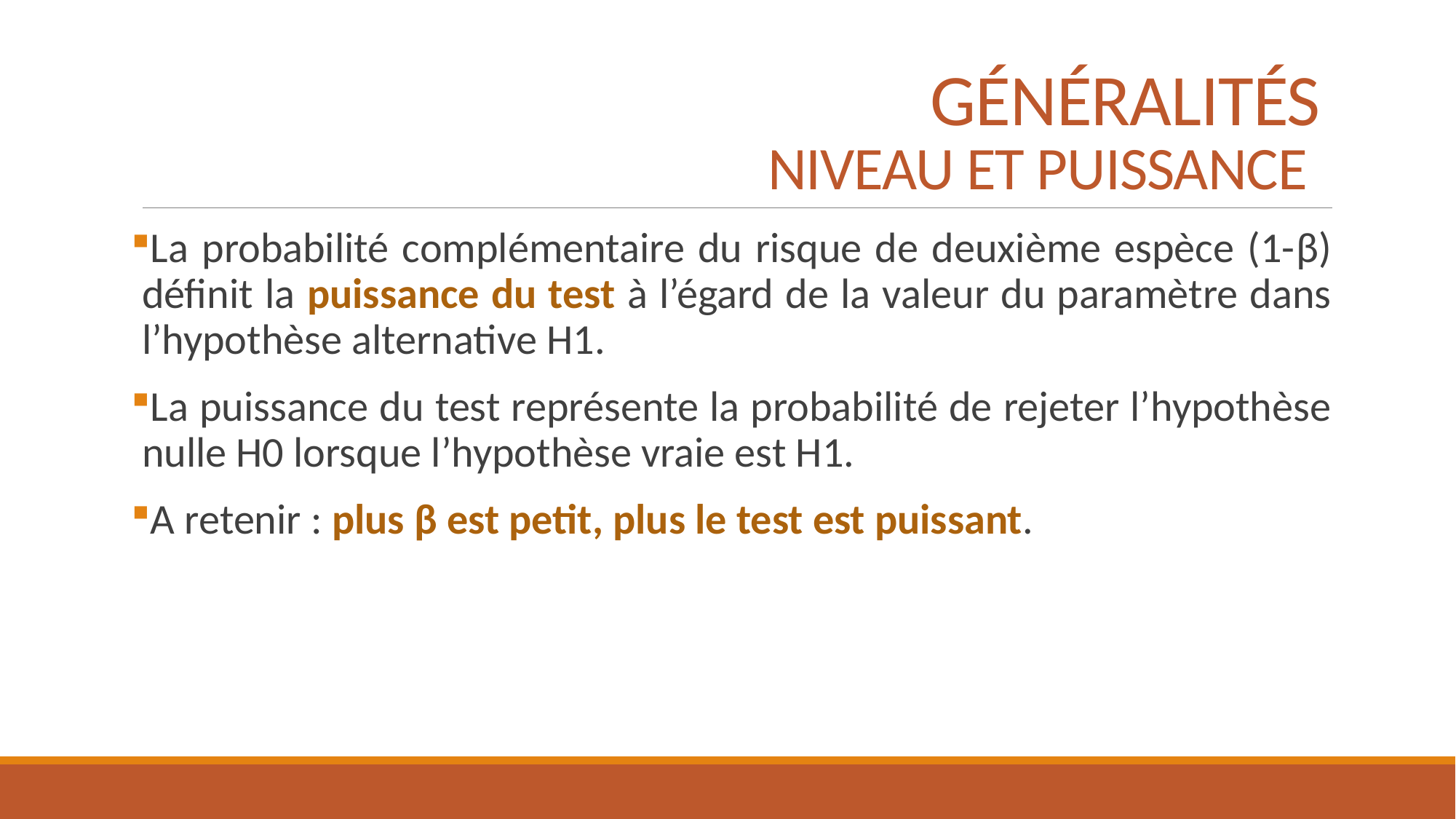

# GÉNÉRALITÉS NIVEAU ET PUISSANCE
La probabilité complémentaire du risque de deuxième espèce (1-β) définit la puissance du test à l’égard de la valeur du paramètre dans l’hypothèse alternative H1.
La puissance du test représente la probabilité de rejeter l’hypothèse nulle H0 lorsque l’hypothèse vraie est H1.
A retenir : plus β est petit, plus le test est puissant.